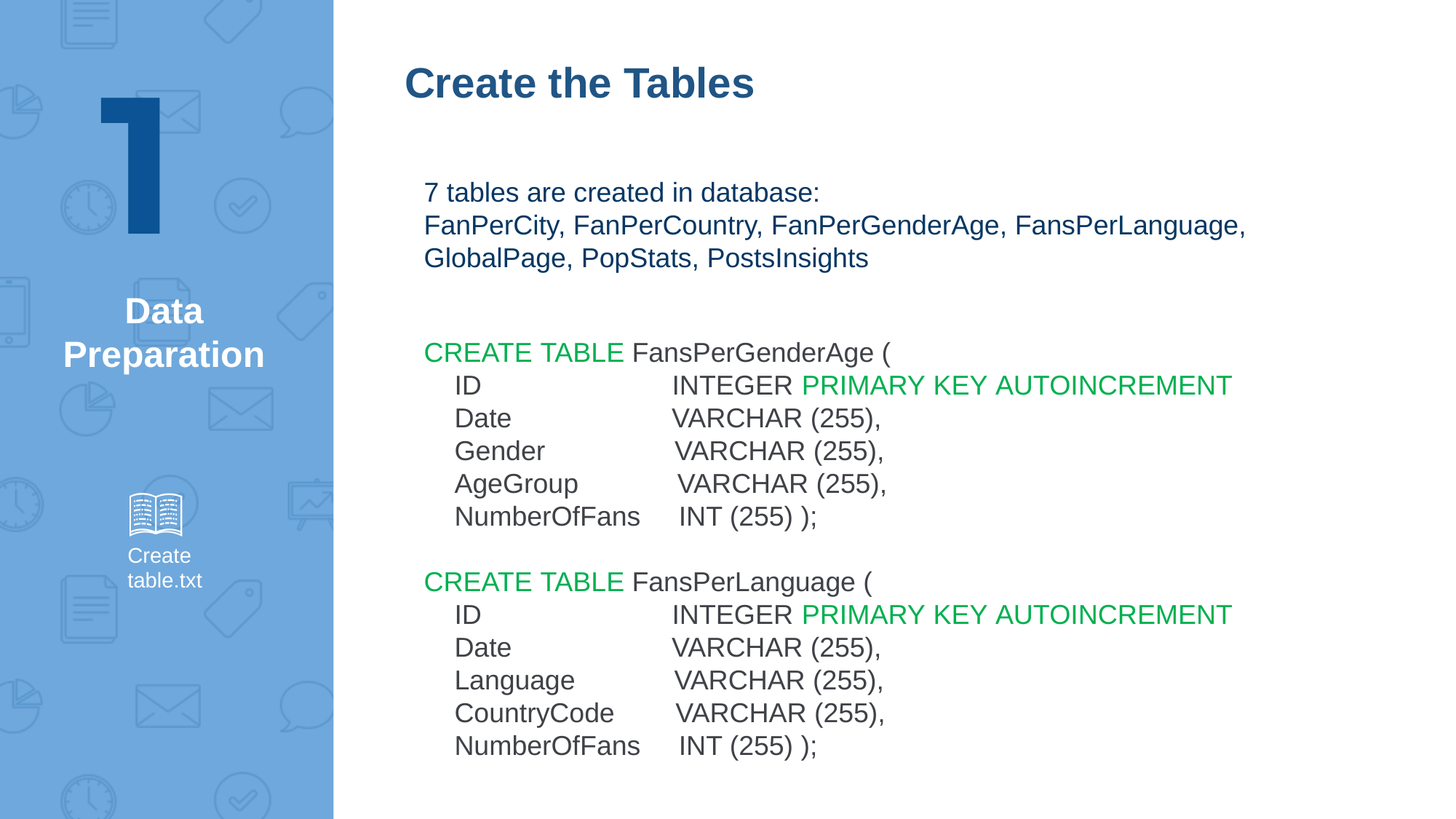

1
Create the Tables
7 tables are created in database:
FanPerCity, FanPerCountry, FanPerGenderAge, FansPerLanguage,
GlobalPage, PopStats, PostsInsights
# Data Preparation

CREATE TABLE FansPerGenderAge (
    ID                         INTEGER PRIMARY KEY AUTOINCREMENT
    Date                     VARCHAR (255),
    Gender                 VARCHAR (255),
    AgeGroup             VARCHAR (255),
    NumberOfFans     INT (255) );

CREATE TABLE FansPerLanguage (
    ID                         INTEGER PRIMARY KEY AUTOINCREMENT
    Date                     VARCHAR (255),
    Language             VARCHAR (255),
    CountryCode        VARCHAR (255),
    NumberOfFans     INT (255) );
📖
Create table.txt